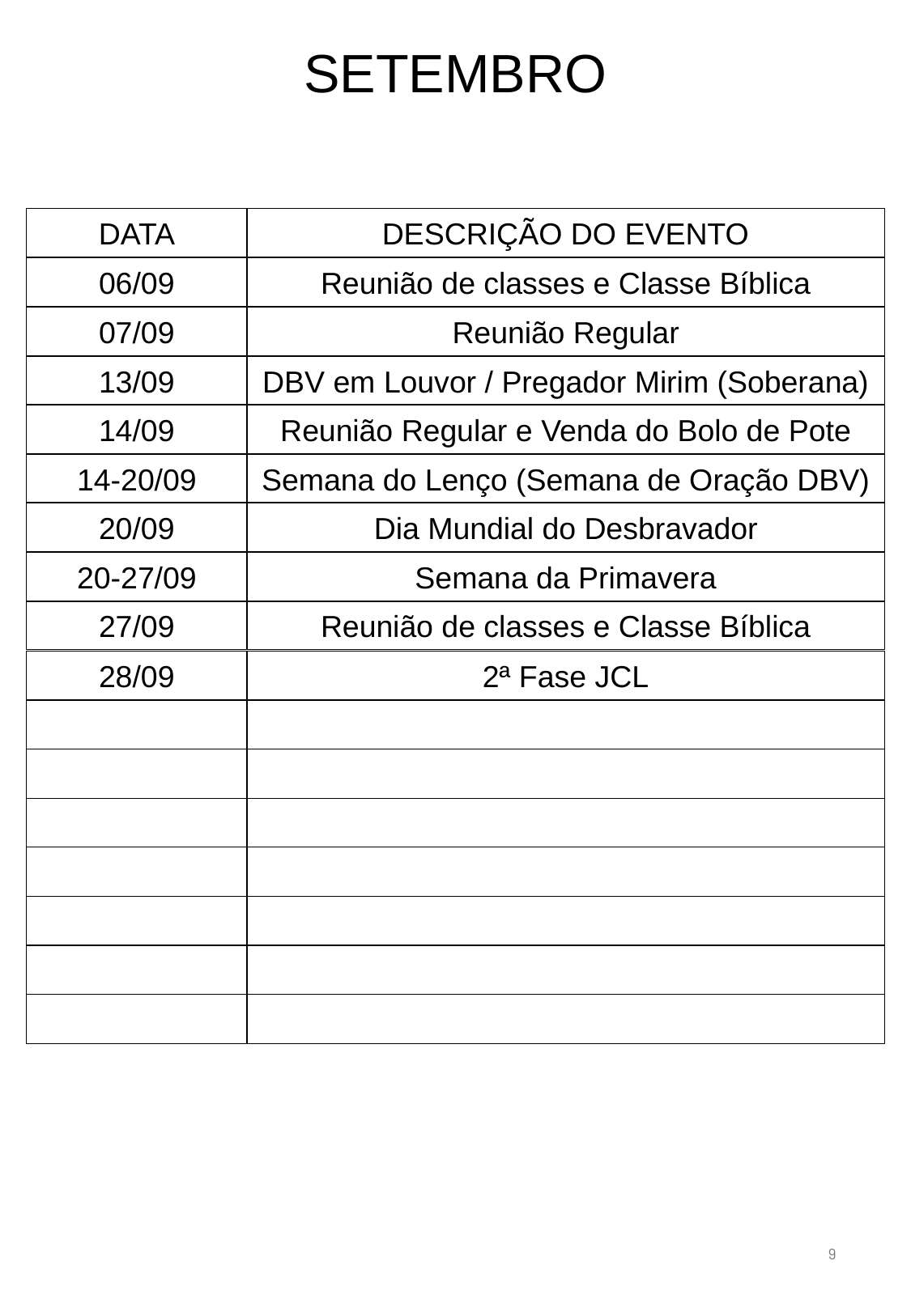

SETEMBRO
DATA
DESCRIÇÃO DO EVENTO
06/09
Reunião de classes e Classe Bíblica
07/09
Reunião Regular
13/09
DBV em Louvor / Pregador Mirim (Soberana)
14/09
Reunião Regular e Venda do Bolo de Pote
14-20/09
Semana do Lenço (Semana de Oração DBV)
20/09
Dia Mundial do Desbravador
20-27/09
Semana da Primavera
27/09
Reunião de classes e Classe Bíblica
28/09
2ª Fase JCL

9